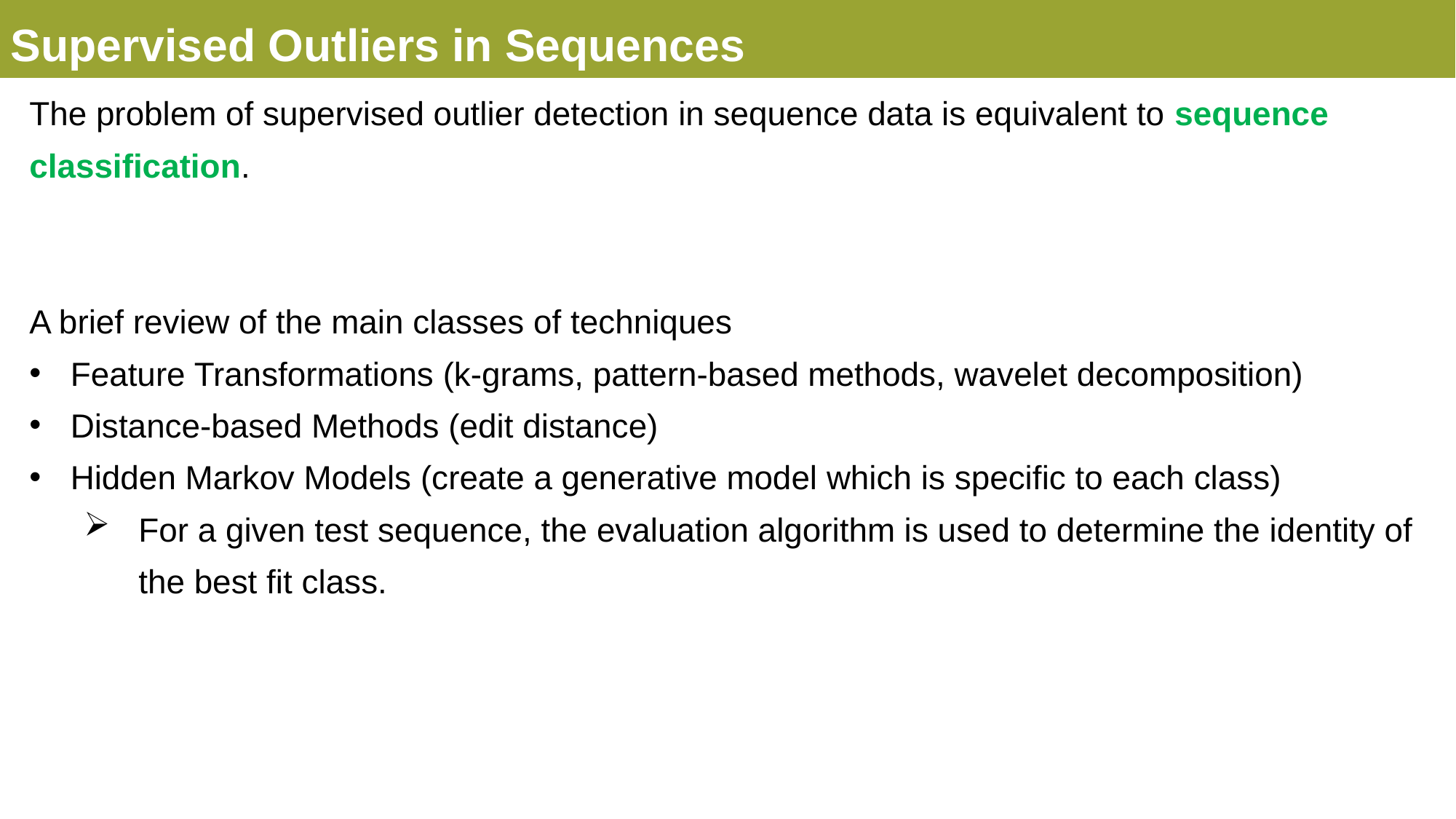

Supervised Outliers in Sequences
The problem of supervised outlier detection in sequence data is equivalent to sequence classification.

A brief review of the main classes of techniques
Feature Transformations (k-grams, pattern-based methods, wavelet decomposition)
Distance-based Methods (edit distance)
Hidden Markov Models (create a generative model which is specific to each class)
For a given test sequence, the evaluation algorithm is used to determine the identity of the best fit class.